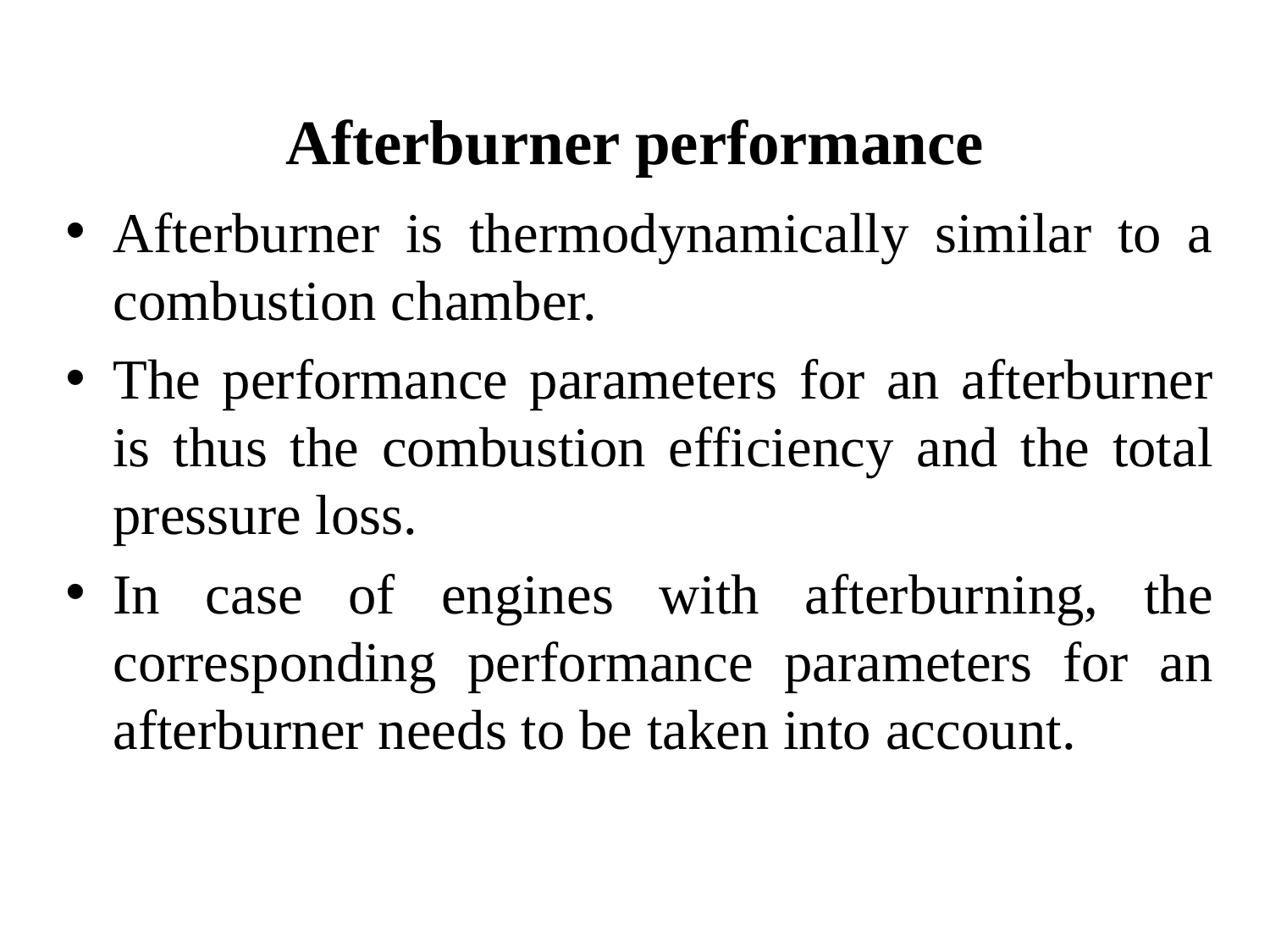

Afterburner performance
Afterburner is thermodynamically similar to a combustion chamber.
The performance parameters for an afterburner is thus the combustion efficiency and the total pressure loss.
In case of engines with afterburning, the corresponding performance parameters for an afterburner needs to be taken into account.